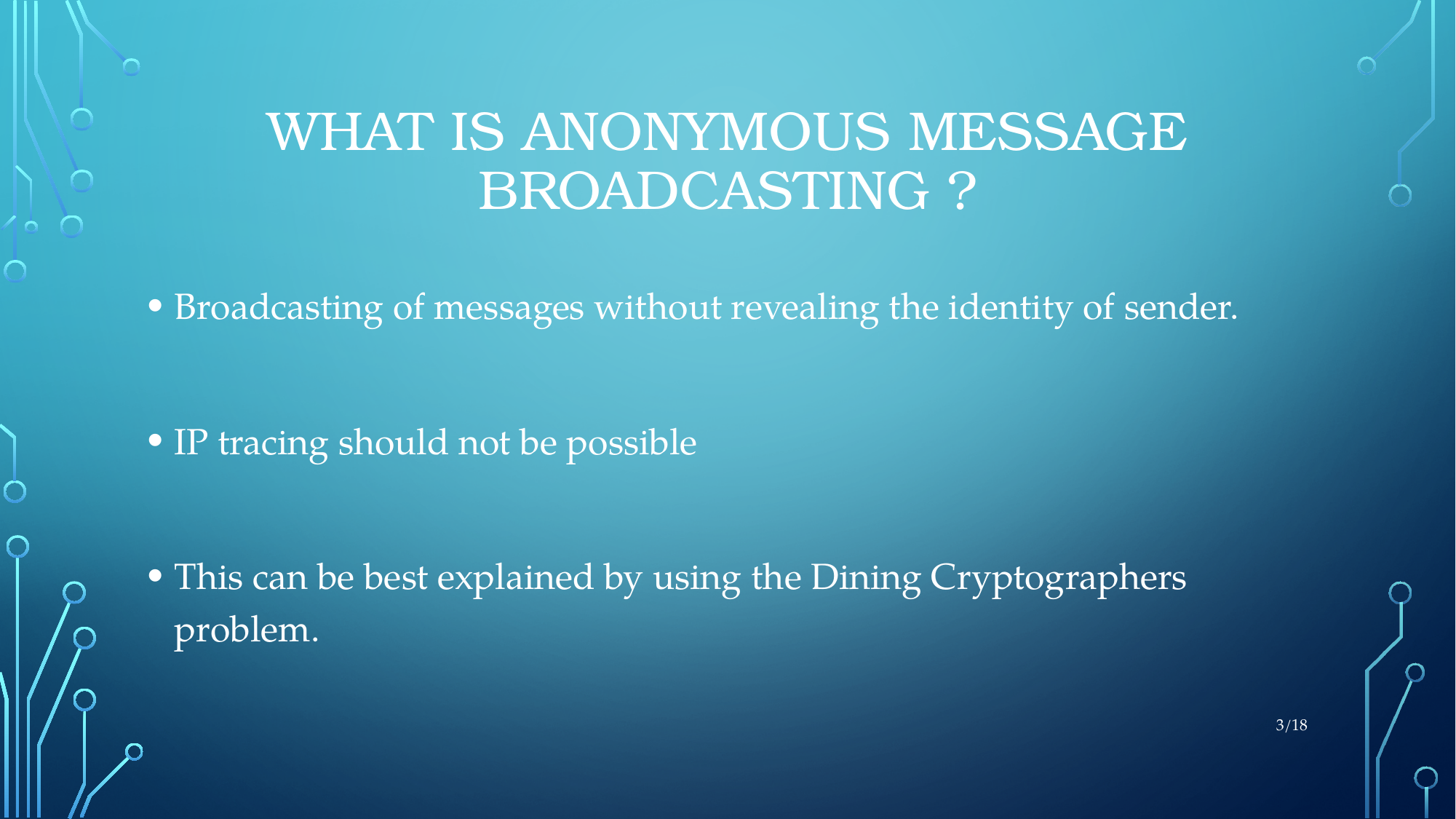

# What is Anonymous Message Broadcasting ?
Broadcasting of messages without revealing the identity of sender.

IP tracing should not be possible

This can be best explained by using the Dining Cryptographers problem.

3/18